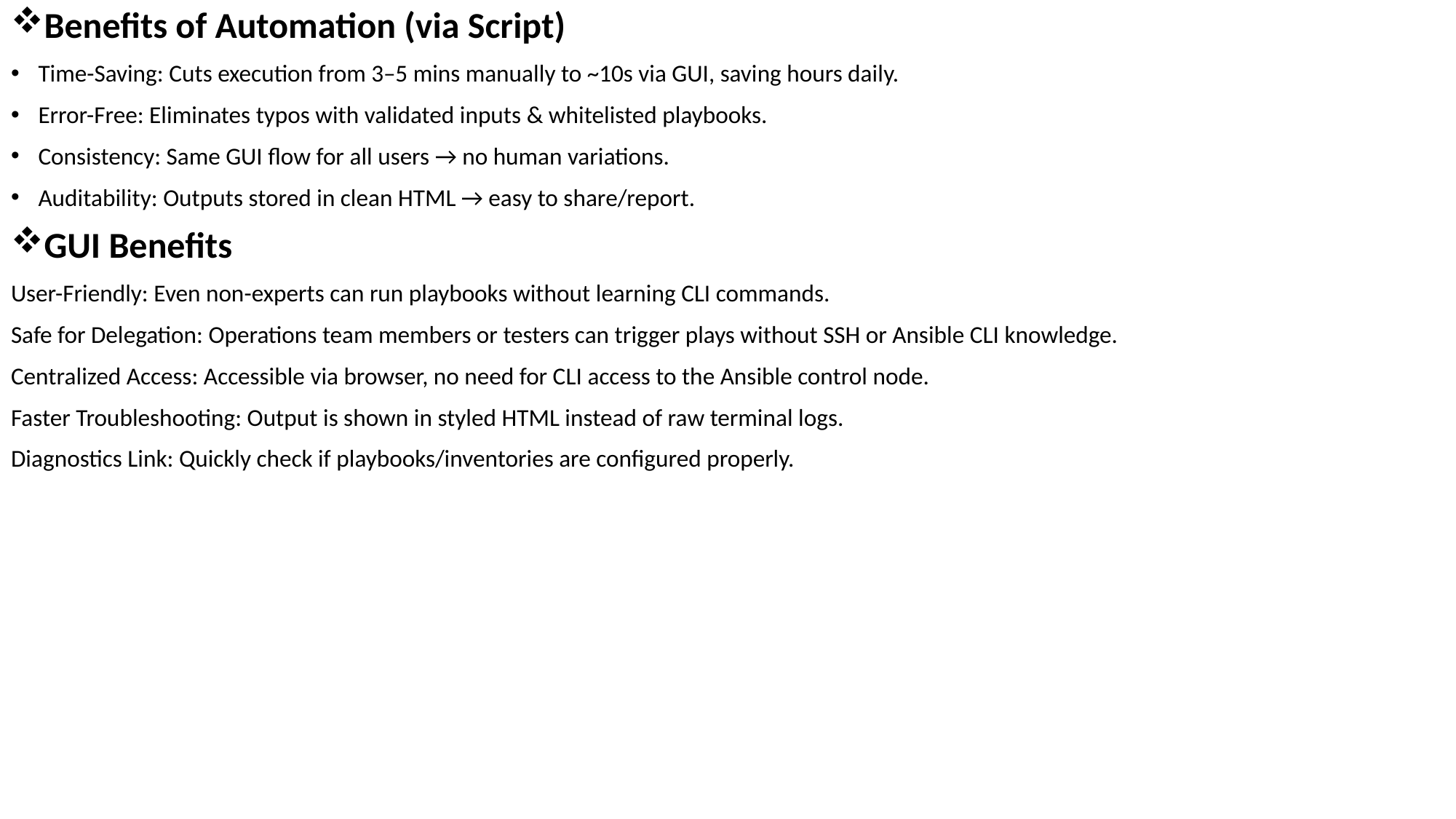

Benefits of Automation (via Script)
Time-Saving: Cuts execution from 3–5 mins manually to ~10s via GUI, saving hours daily.
Error-Free: Eliminates typos with validated inputs & whitelisted playbooks.
Consistency: Same GUI flow for all users → no human variations.
Auditability: Outputs stored in clean HTML → easy to share/report.
GUI Benefits
User-Friendly: Even non-experts can run playbooks without learning CLI commands.
Safe for Delegation: Operations team members or testers can trigger plays without SSH or Ansible CLI knowledge.
Centralized Access: Accessible via browser, no need for CLI access to the Ansible control node.
Faster Troubleshooting: Output is shown in styled HTML instead of raw terminal logs.
Diagnostics Link: Quickly check if playbooks/inventories are configured properly.